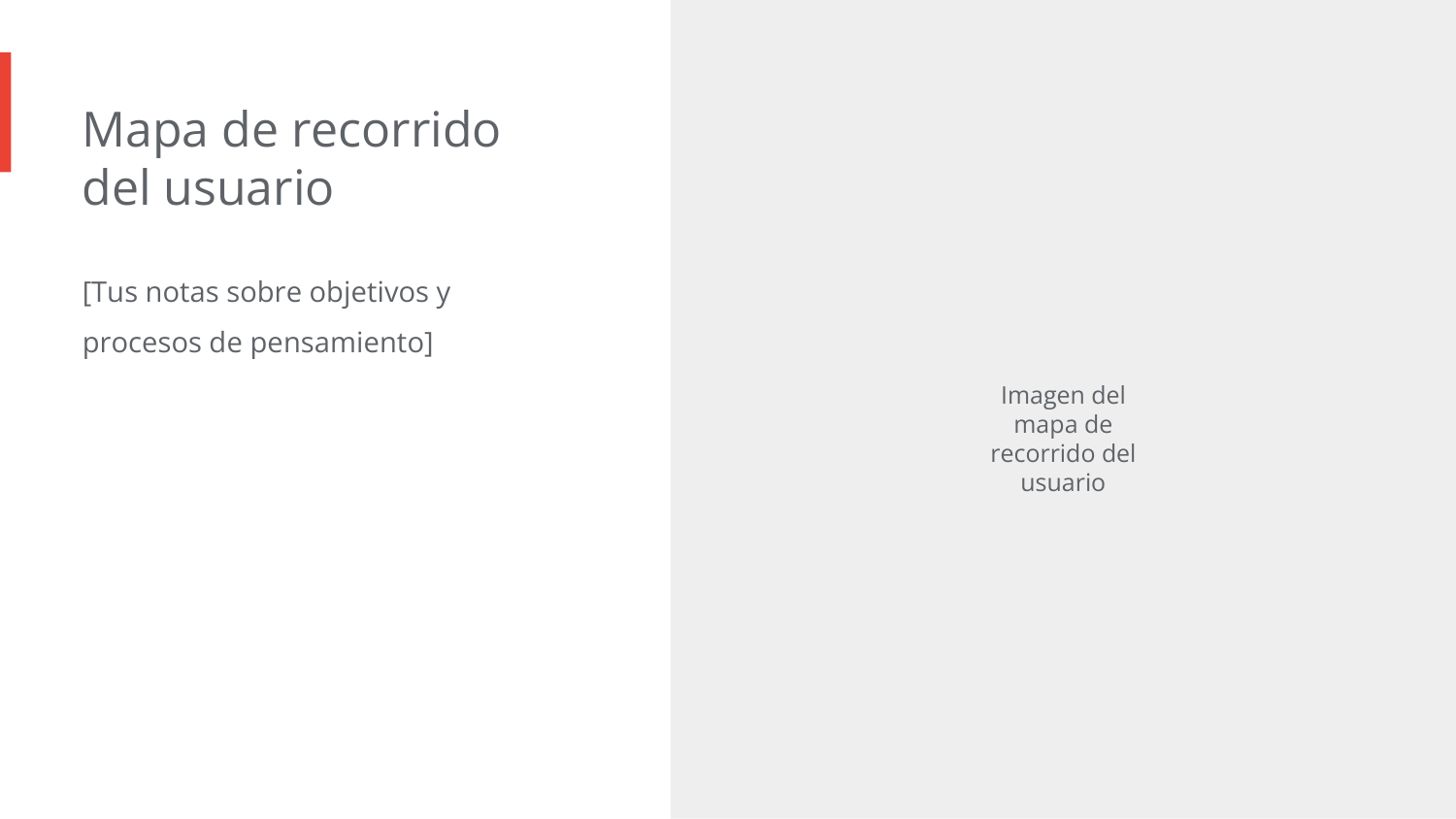

Mapa de recorrido
del usuario
[Tus notas sobre objetivos y procesos de pensamiento]
Imagen del mapa de recorrido del usuario